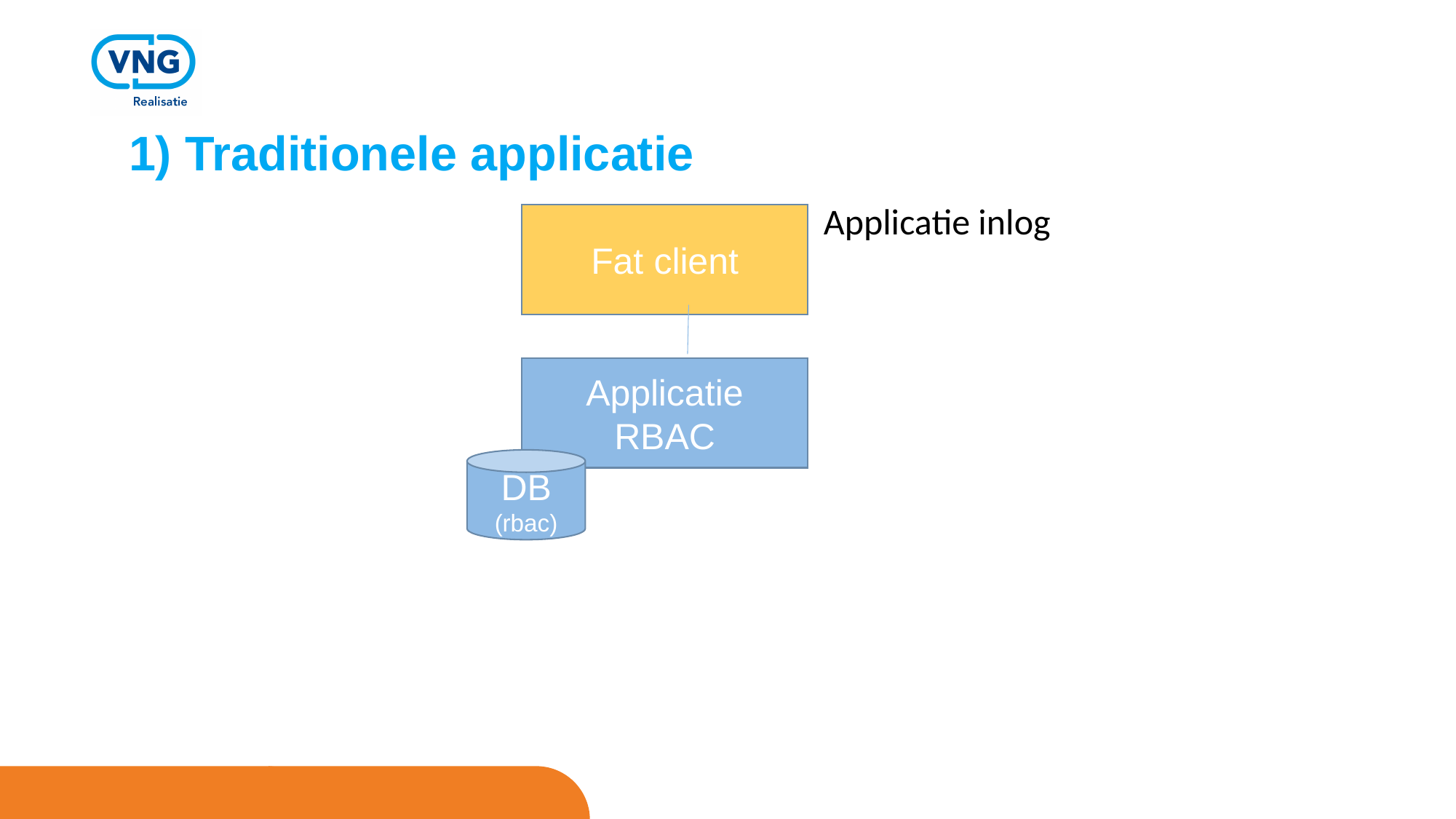

# 1) Traditionele applicatie
Applicatie inlog
Fat client
Applicatie
RBAC
DB
(rbac)